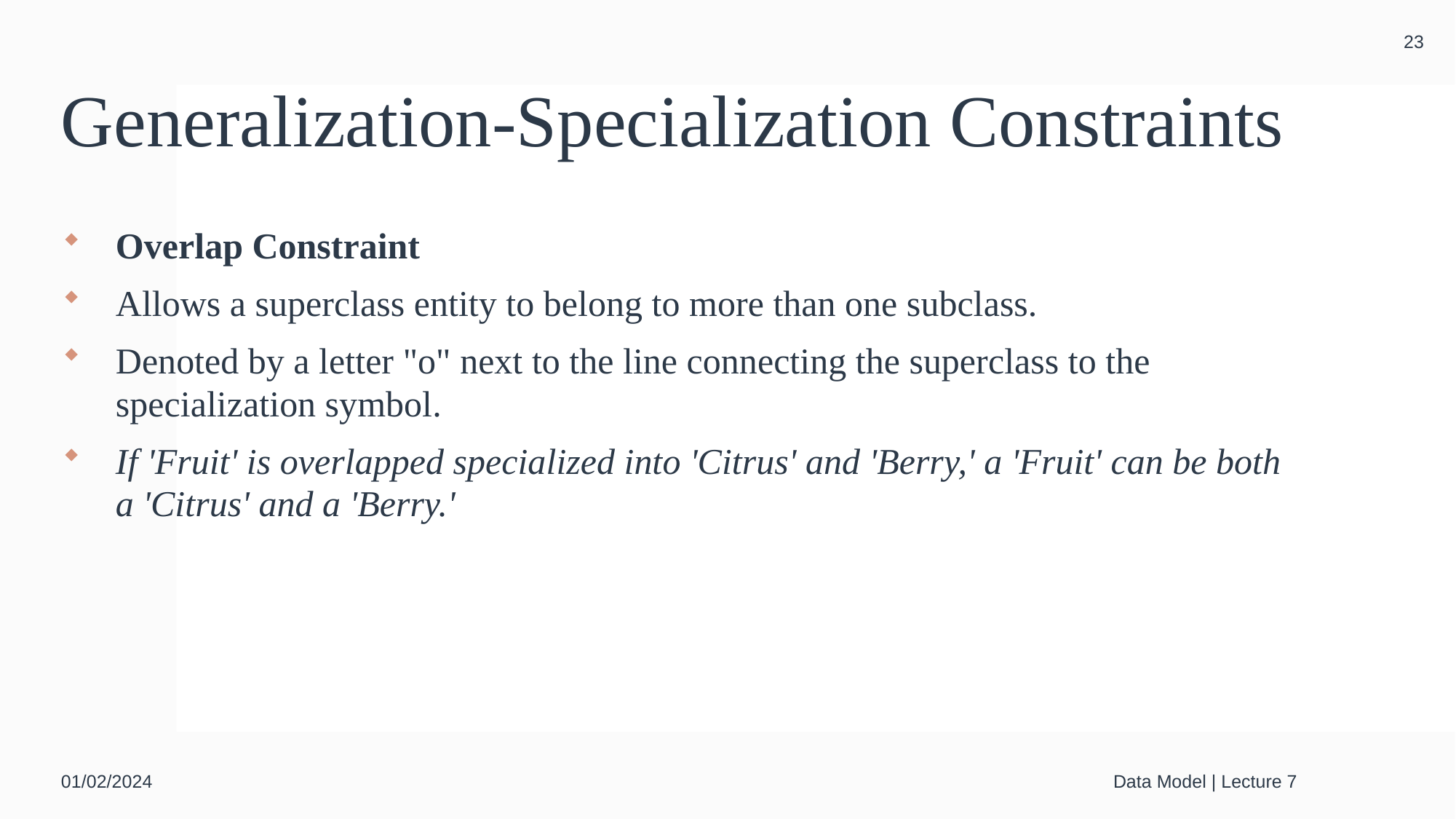

23
# Generalization-Specialization Constraints
Overlap Constraint
Allows a superclass entity to belong to more than one subclass.
Denoted by a letter "o" next to the line connecting the superclass to the specialization symbol.
If 'Fruit' is overlapped specialized into 'Citrus' and 'Berry,' a 'Fruit' can be both a 'Citrus' and a 'Berry.'
01/02/2024
Data Model | Lecture 7